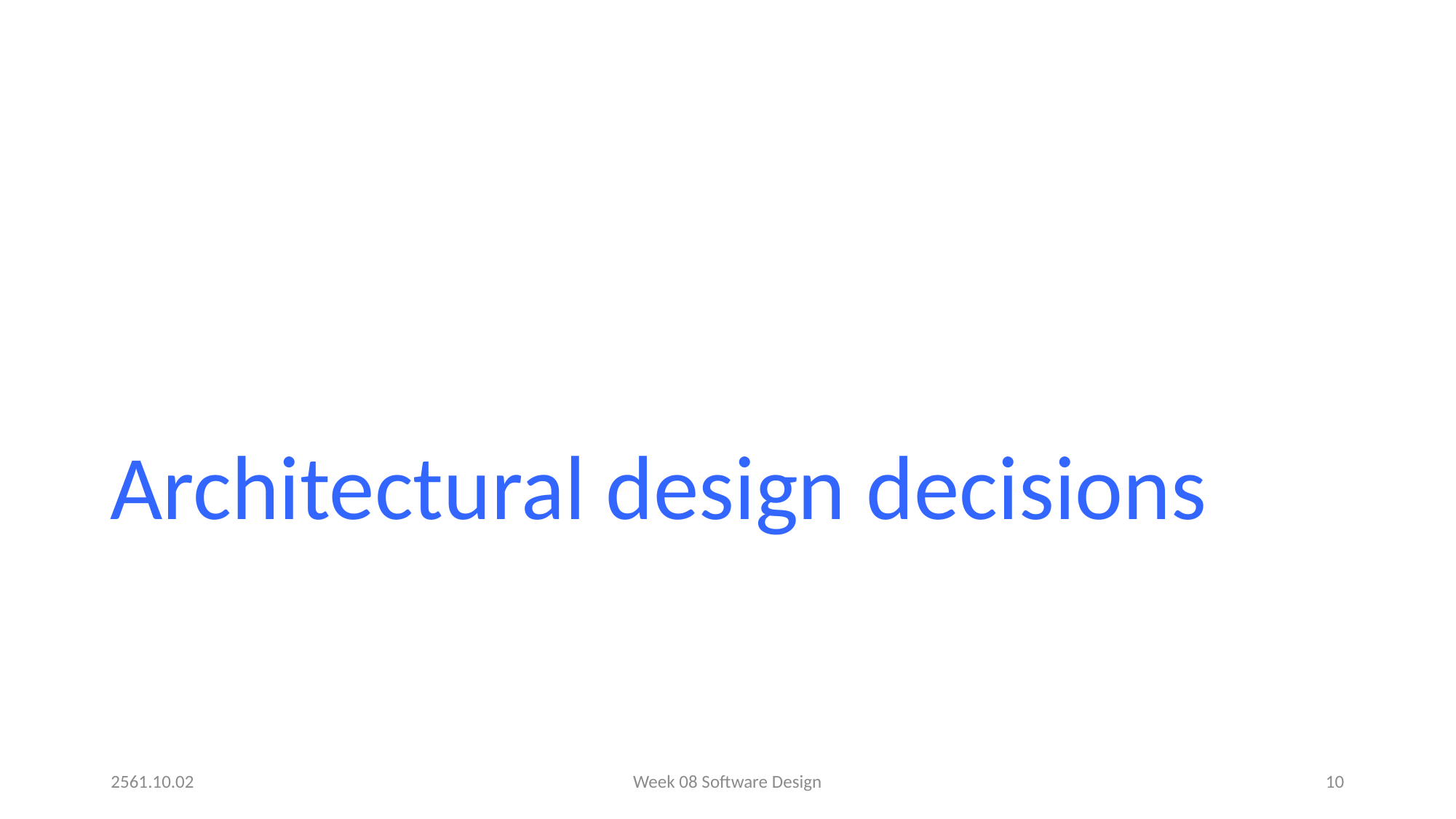

# Architectural design decisions

2561.10.02
Week 08 Software Design
10